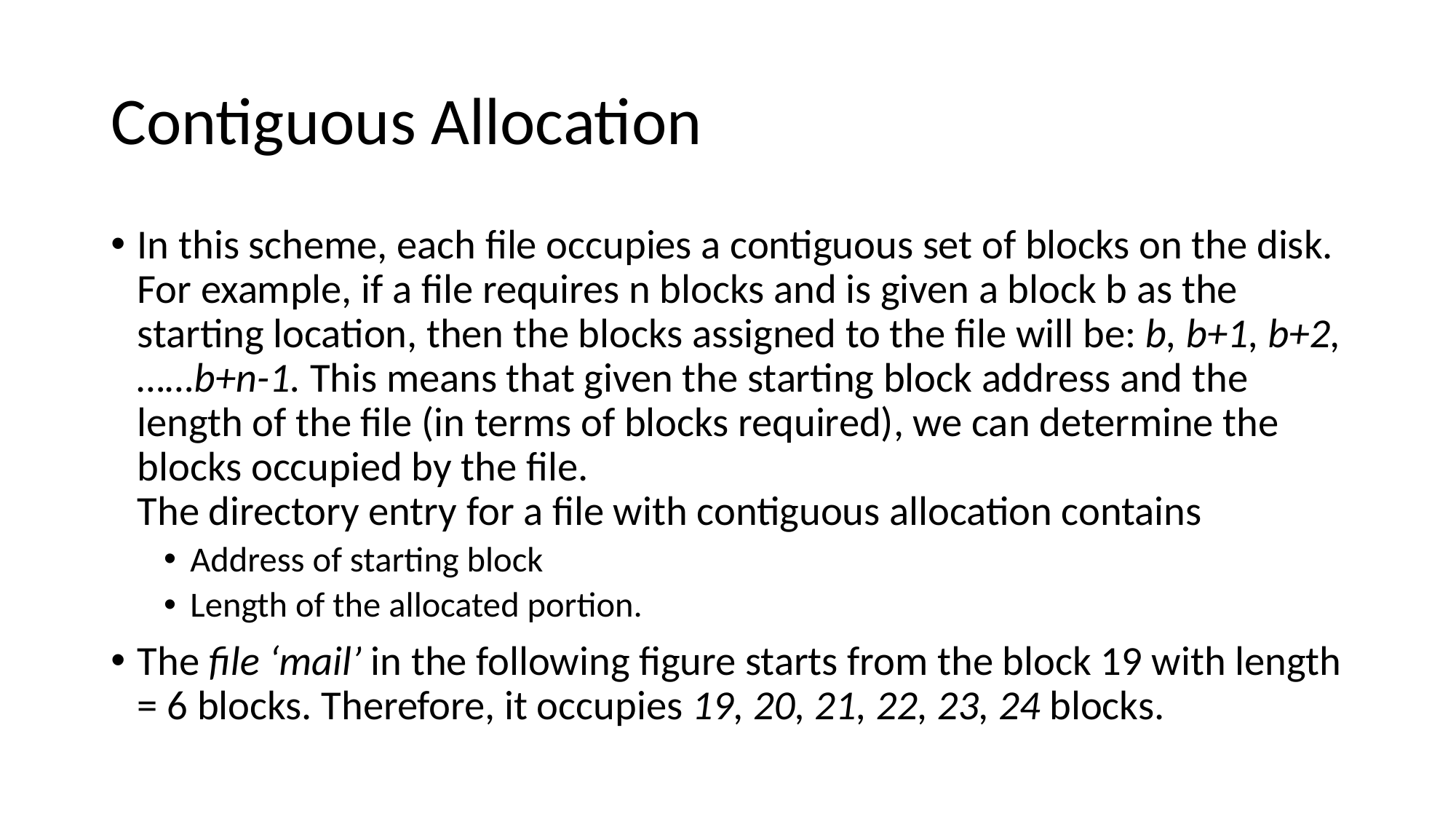

# Contiguous Allocation
In this scheme, each file occupies a contiguous set of blocks on the disk. For example, if a file requires n blocks and is given a block b as the starting location, then the blocks assigned to the file will be: b, b+1, b+2,……b+n-1. This means that given the starting block address and the length of the file (in terms of blocks required), we can determine the blocks occupied by the file.
The directory entry for a file with contiguous allocation contains
Address of starting block
Length of the allocated portion.
The file ‘mail’ in the following figure starts from the block 19 with length = 6 blocks. Therefore, it occupies 19, 20, 21, 22, 23, 24 blocks.